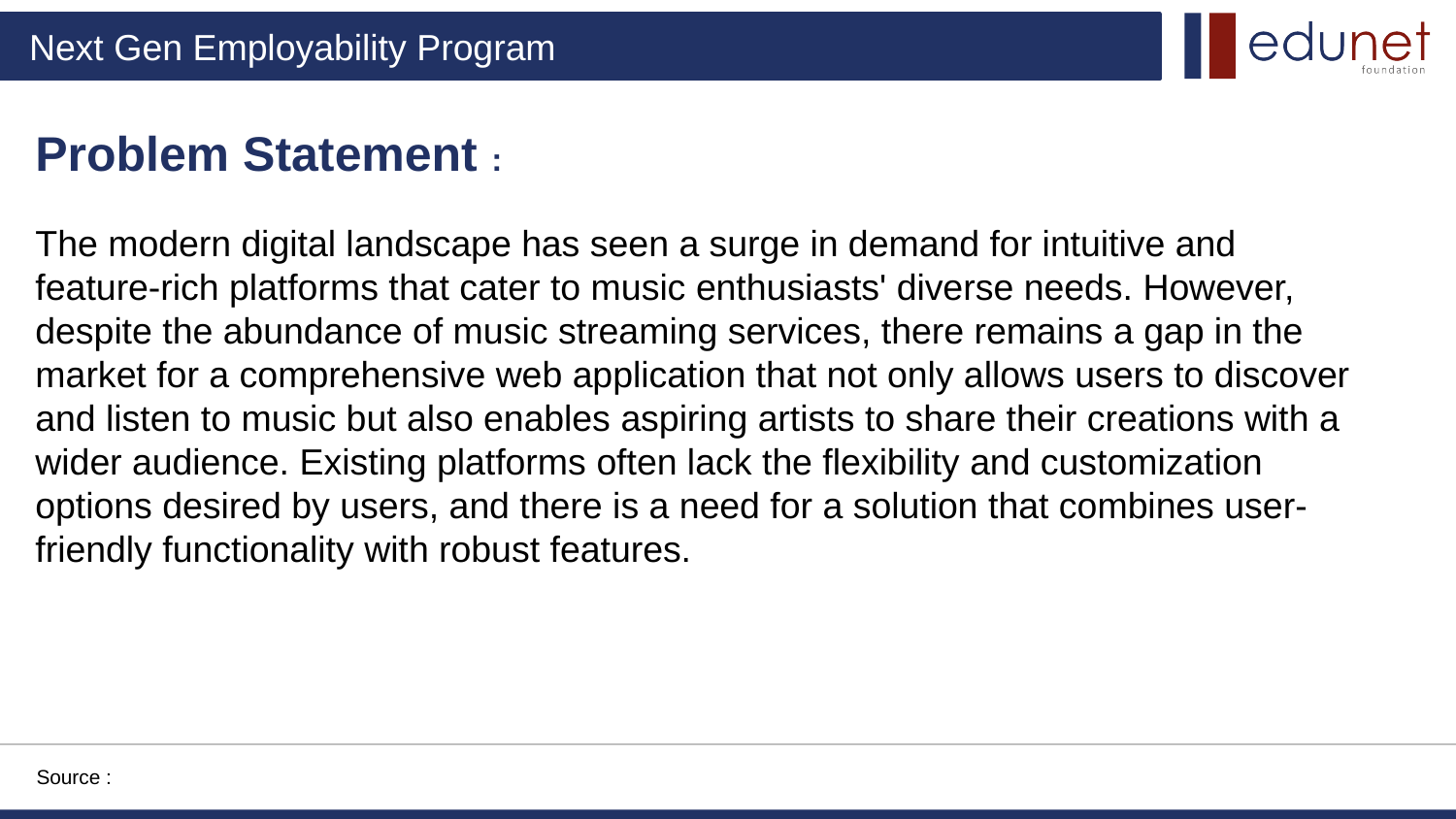

Problem Statement :
The modern digital landscape has seen a surge in demand for intuitive and feature-rich platforms that cater to music enthusiasts' diverse needs. However, despite the abundance of music streaming services, there remains a gap in the market for a comprehensive web application that not only allows users to discover and listen to music but also enables aspiring artists to share their creations with a wider audience. Existing platforms often lack the flexibility and customization options desired by users, and there is a need for a solution that combines user-friendly functionality with robust features.
Source :